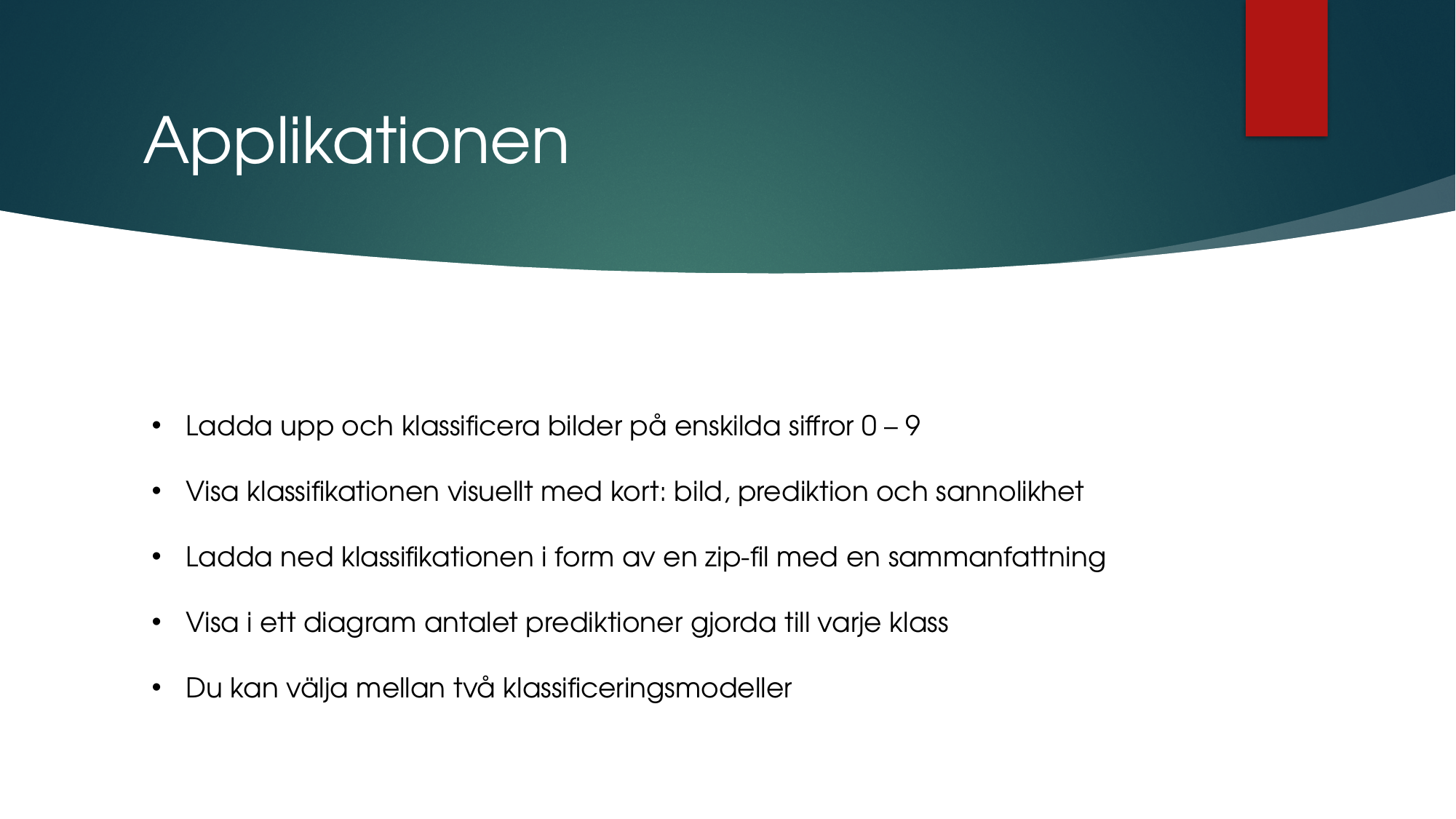

# Applikationen

Ladda upp och klassificera bilder på enskilda siffror 0 – 9
Visa klassifikationen visuellt med kort: bild, prediktion och sannolikhet
Ladda ned klassifikationen i form av en zip-fil med en sammanfattning
Visa i ett diagram antalet prediktioner gjorda till varje klass
Du kan välja mellan två klassificeringsmodeller